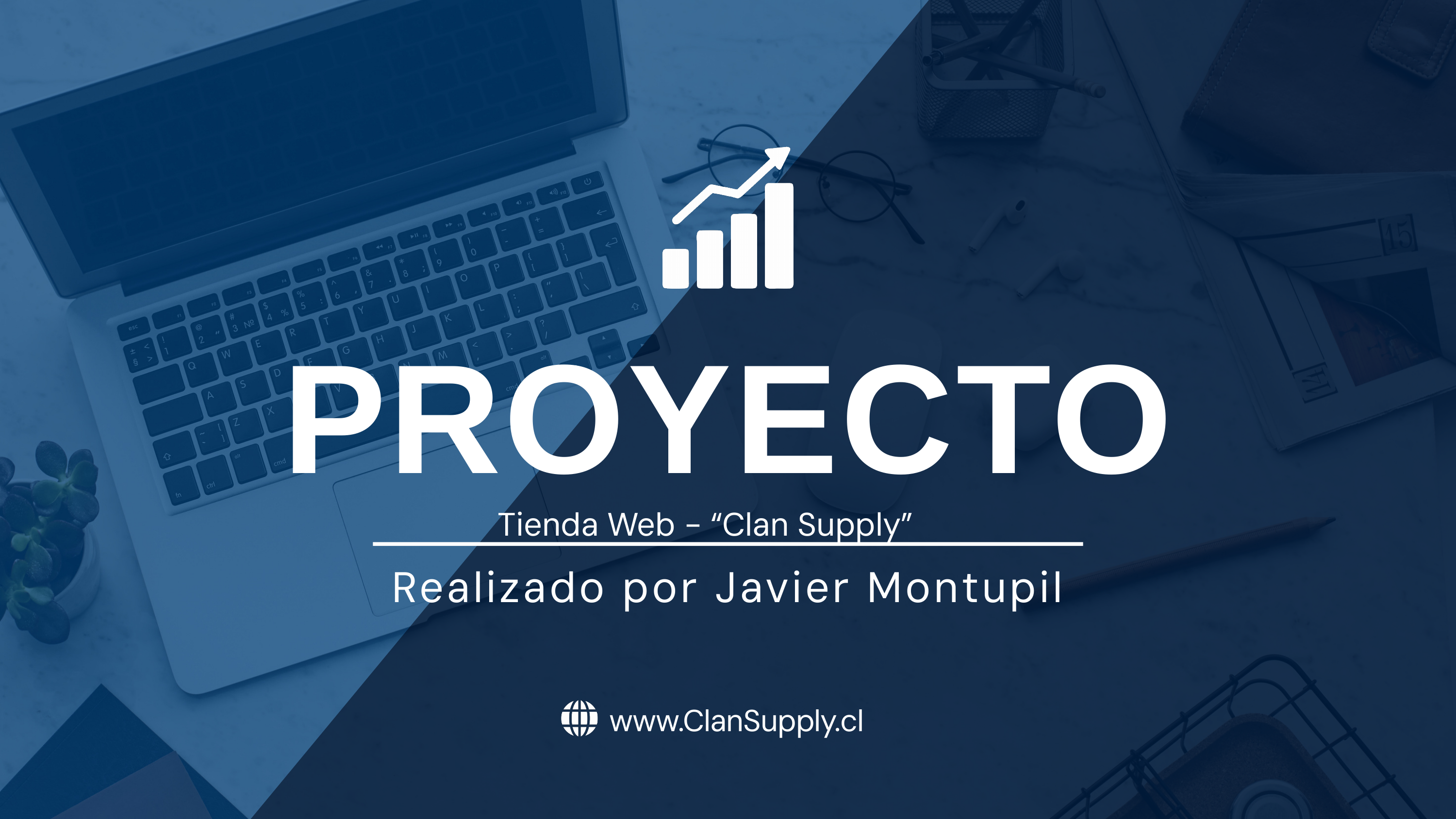

PROYECTO
Tienda Web - “Clan Supply”

Realizado por Javier Montupil
www.ClanSupply.cl